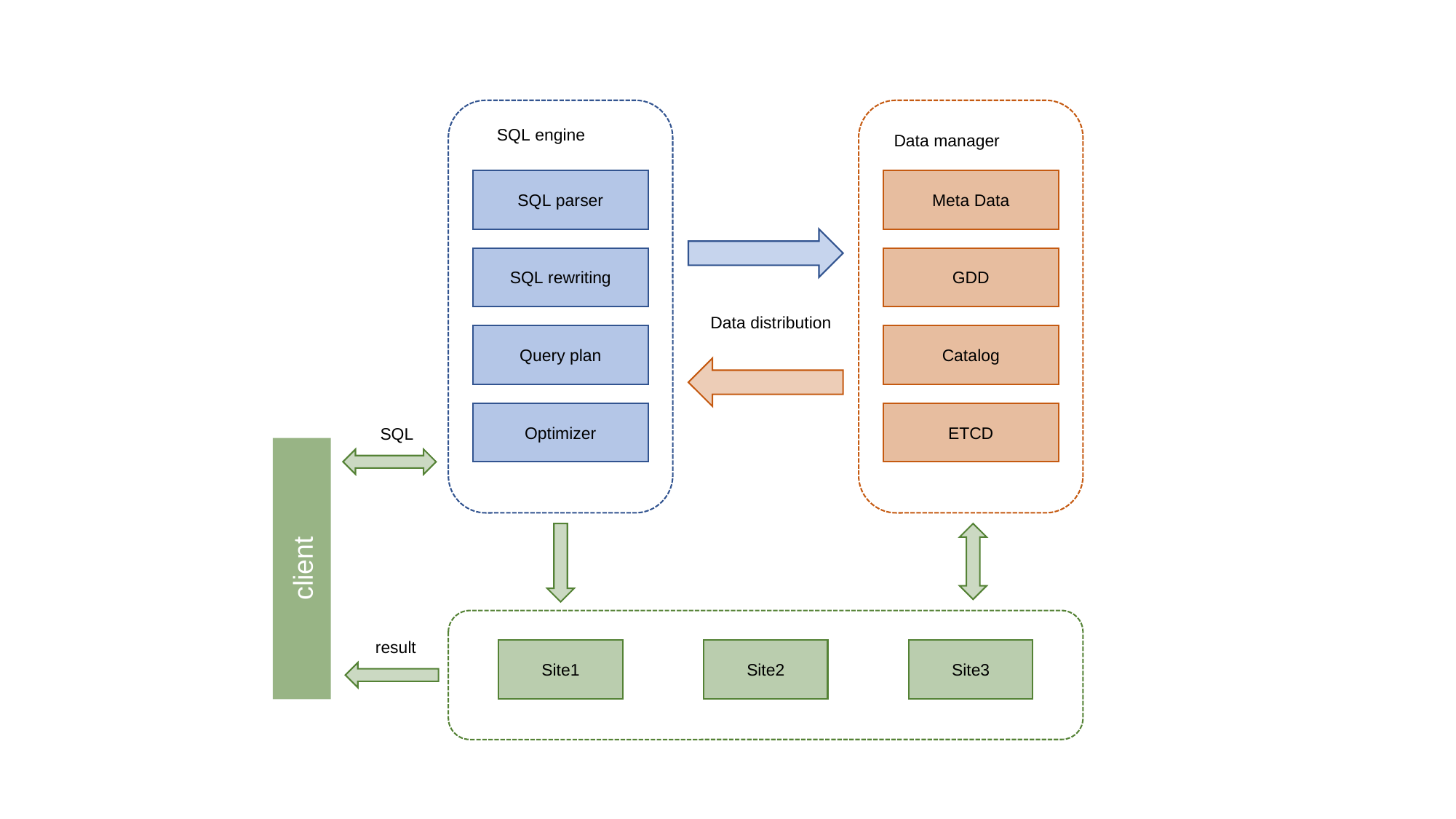

SQL engine
SQL parser
SQL rewriting
Query plan
Optimizer

Data manager
Meta Data
GDD
Catalog
ETCD

client

Site1
Site2
Site3

Data distribution
SQL
result